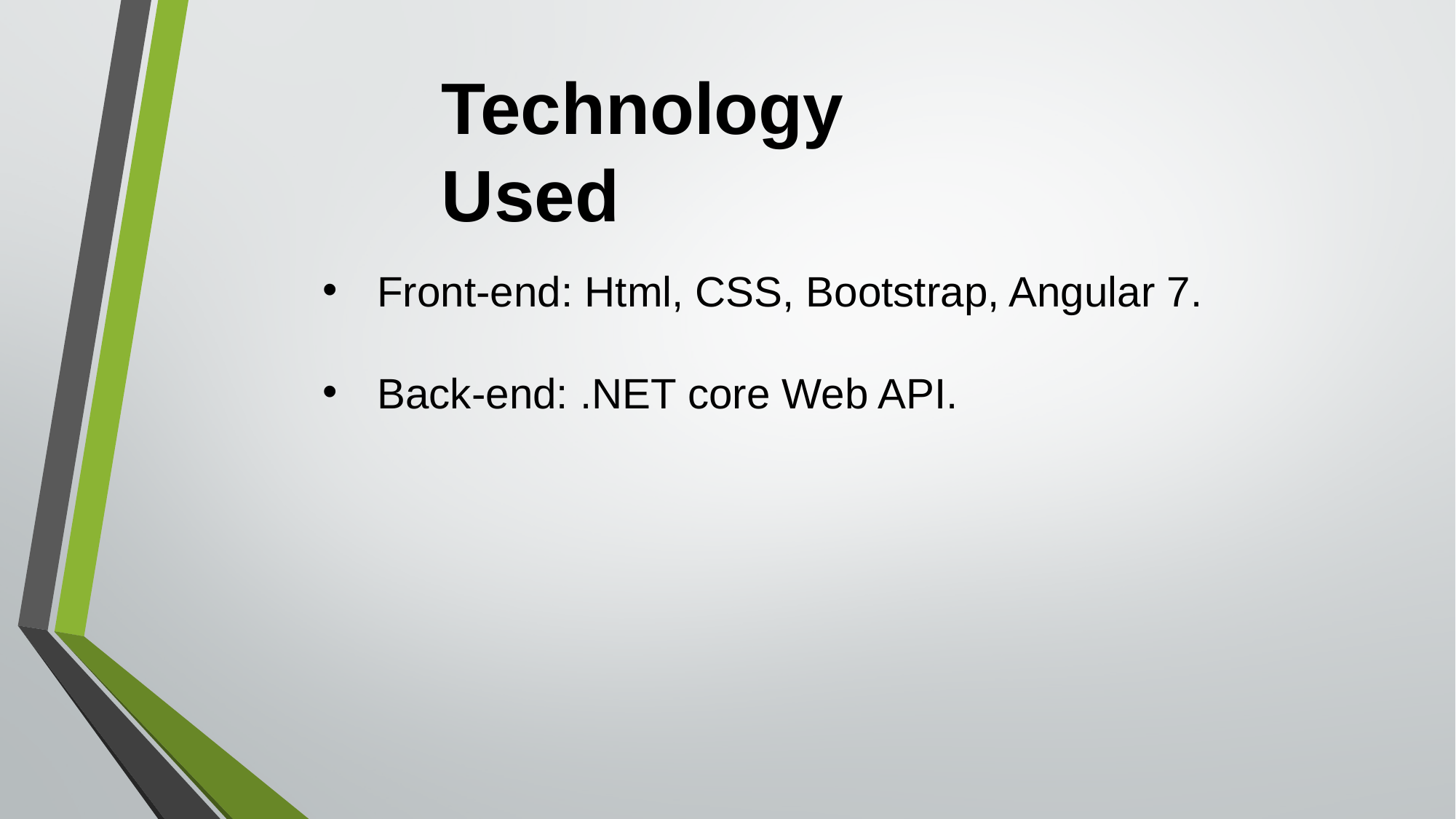

Technology Used
Front-end: Html, CSS, Bootstrap, Angular 7.

Back-end: .NET core Web API.